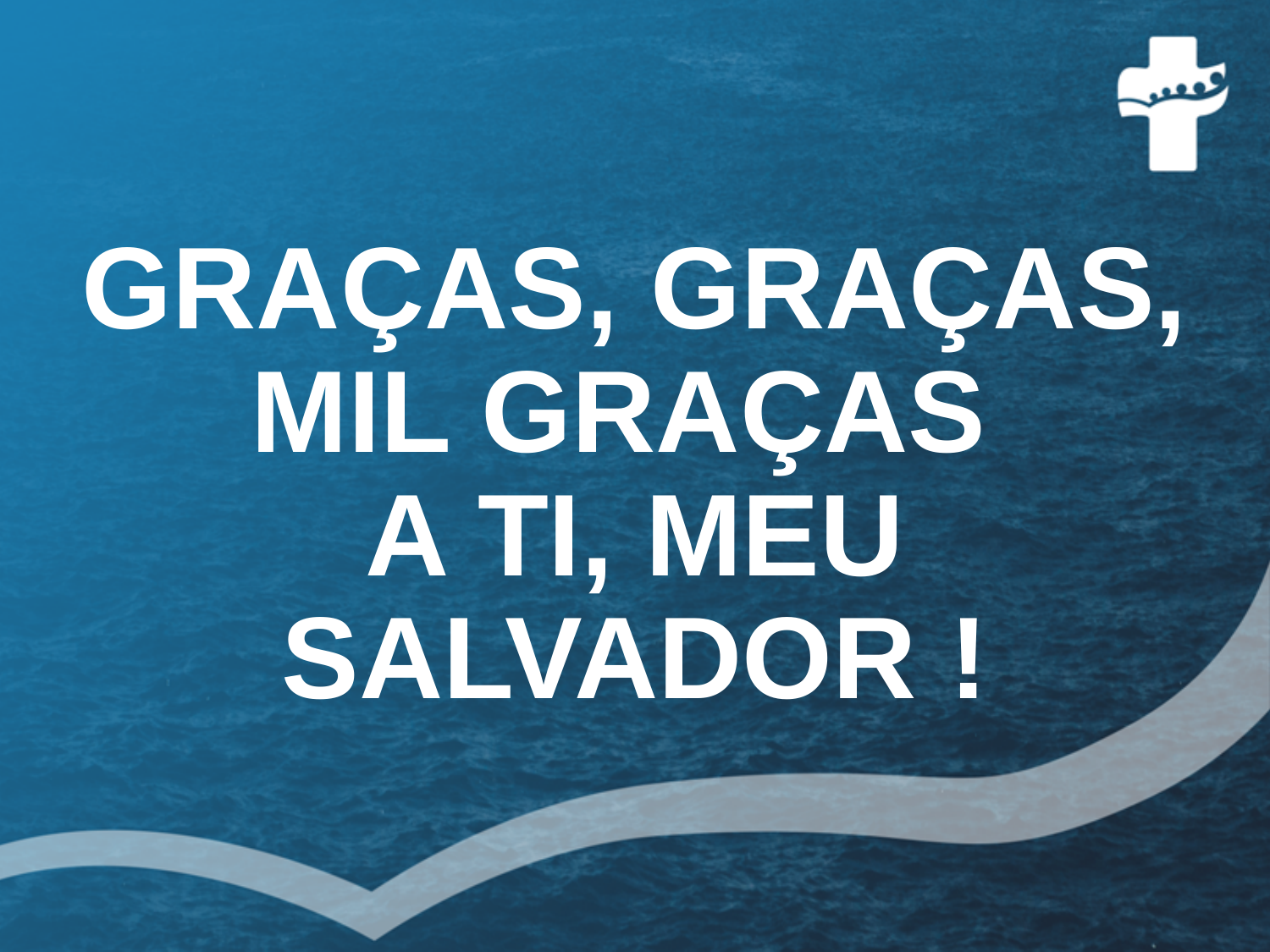

# GRAÇAS, GRAÇAS, MIL GRAÇAS A TI, MEU SALVADOR !